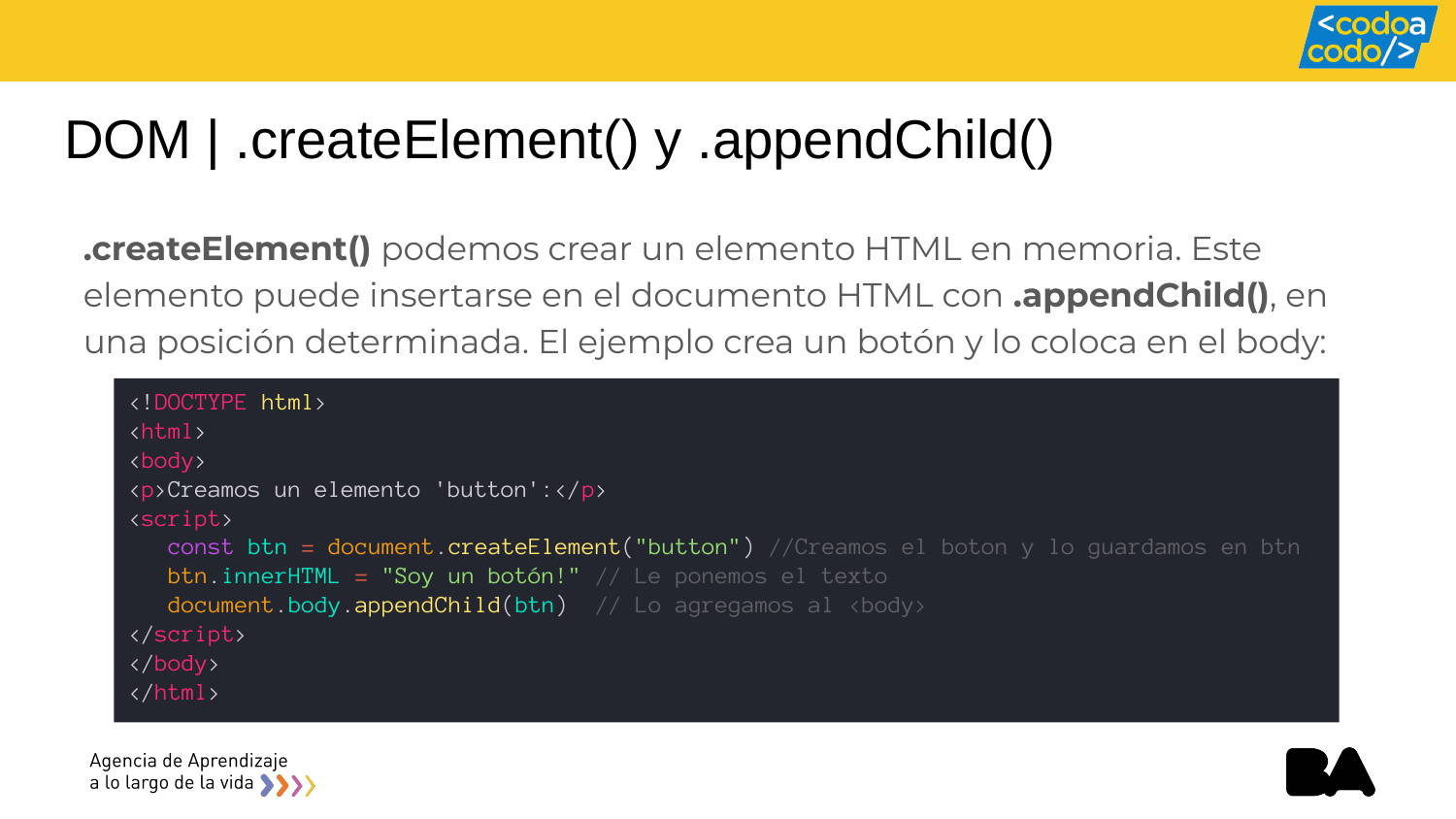

# DOM | .createElement() y .appendChild()
.createElement() podemos crear un elemento HTML en memoria. Este elemento puede insertarse en el documento HTML con .appendChild(), en una posición determinada. El ejemplo crea un botón y lo coloca en el body:
<!DOCTYPE html>
<html>
<body>
<p>Creamos un elemento 'button':</p>
<script>
   const btn = document.createElement("button") //Creamos el boton y lo guardamos en btn
   btn.innerHTML = "Soy un botón!" // Le ponemos el texto
   document.body.appendChild(btn)  // Lo agregamos al <body>
</script>
</body>
</html>